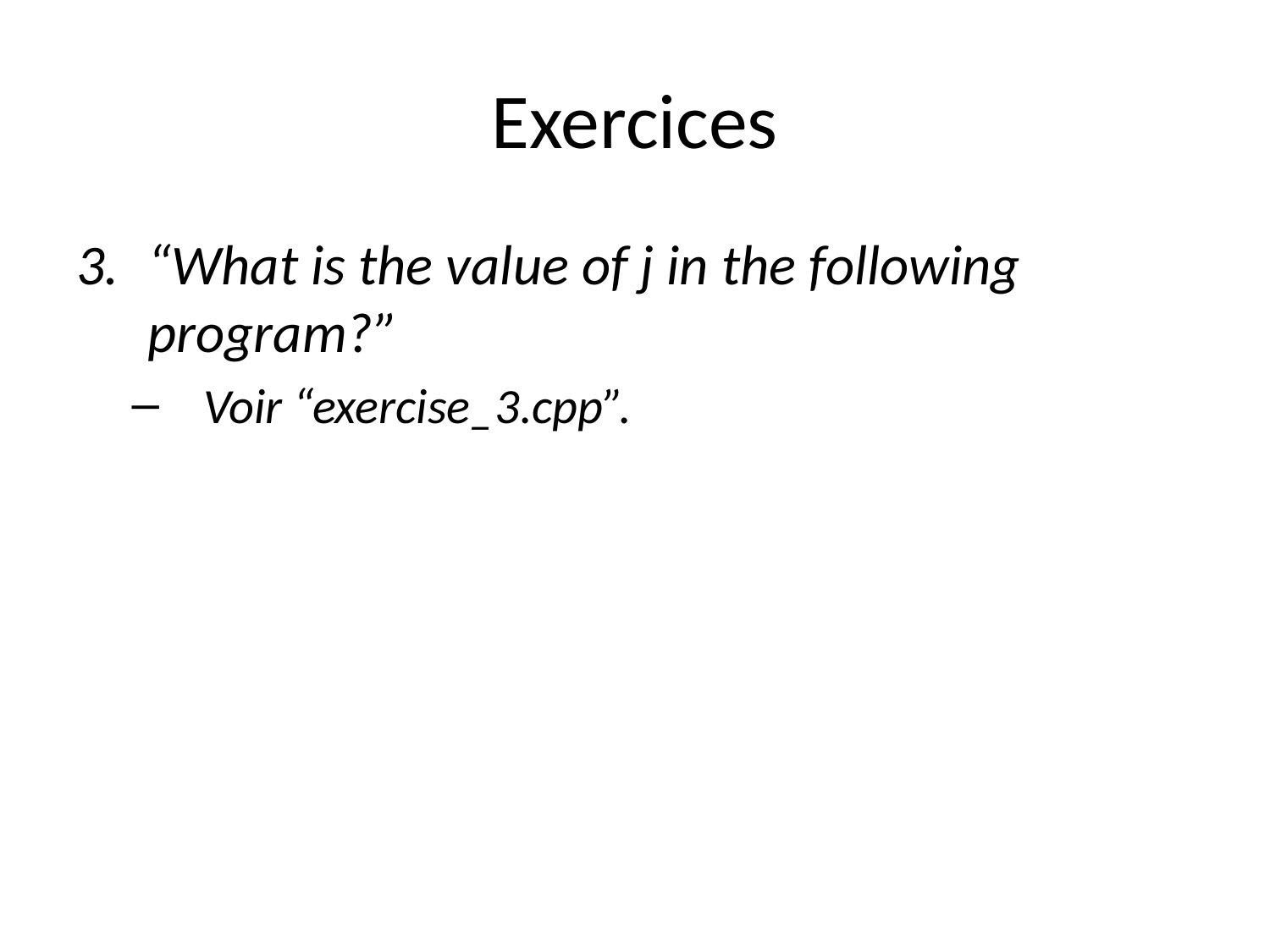

# Exercices
“What is the value of j in the following program?”
Voir “exercise_3.cpp”.